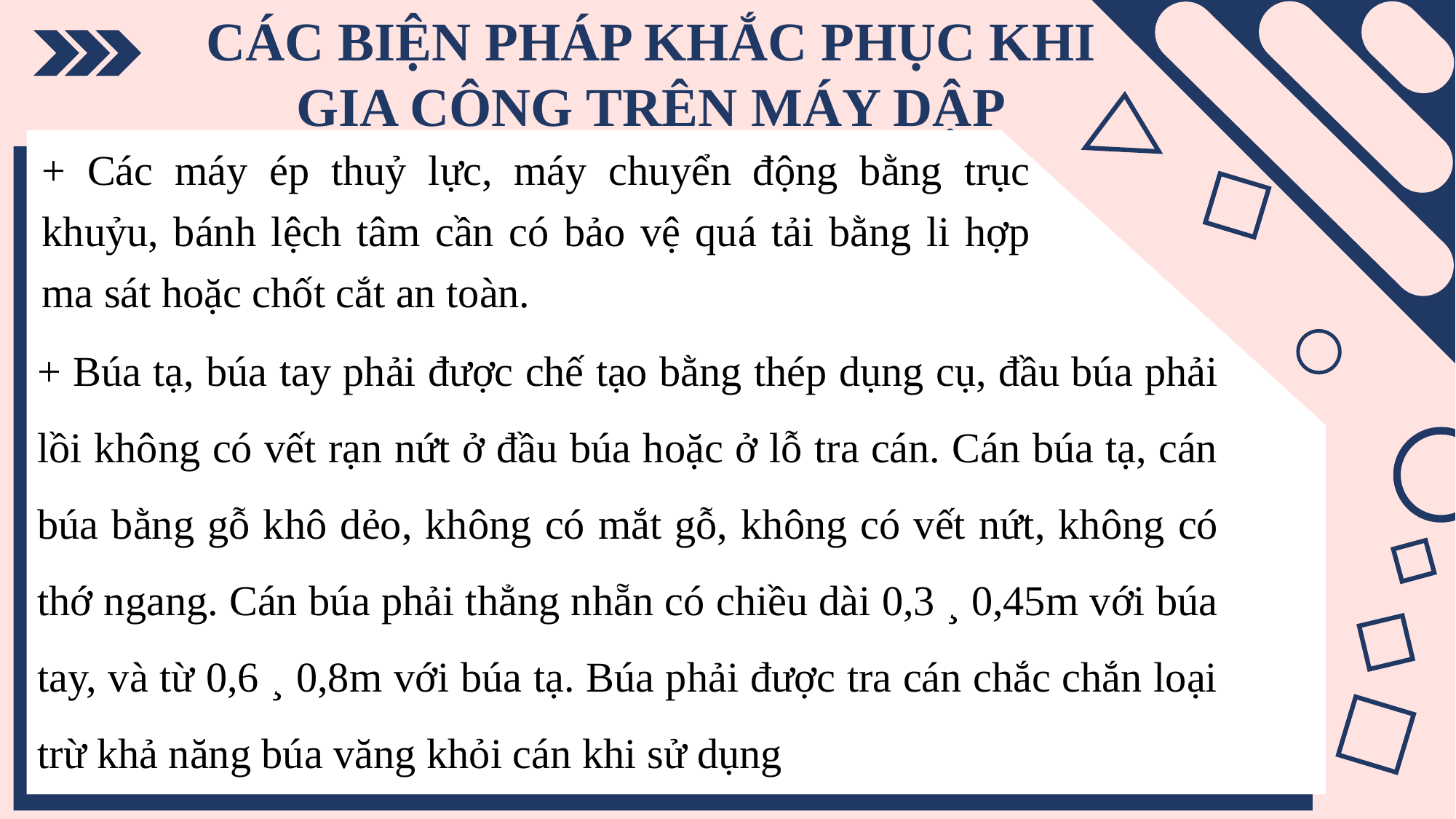

CÁC BIỆN PHÁP KHẮC PHỤC KHI GIA CÔNG TRÊN MÁY DẬP

+ Các máy ép thuỷ lực, máy chuyển động bằng trục khuỷu, bánh lệch tâm cần có bảo vệ quá tải bằng li hợp ma sát hoặc chốt cắt an toàn.

+ Búa tạ, búa tay phải được chế tạo bằng thép dụng cụ, đầu búa phải lồi không có vết rạn nứt ở đầu búa hoặc ở lỗ tra cán. Cán búa tạ, cán búa bằng gỗ khô dẻo, không có mắt gỗ, không có vết nứt, không có thớ ngang. Cán búa phải thẳng nhẵn có chiều dài 0,3 ¸ 0,45m với búa tay, và từ 0,6 ¸ 0,8m với búa tạ. Búa phải được tra cán chắc chắn loại trừ khả năng búa văng khỏi cán khi sử dụng